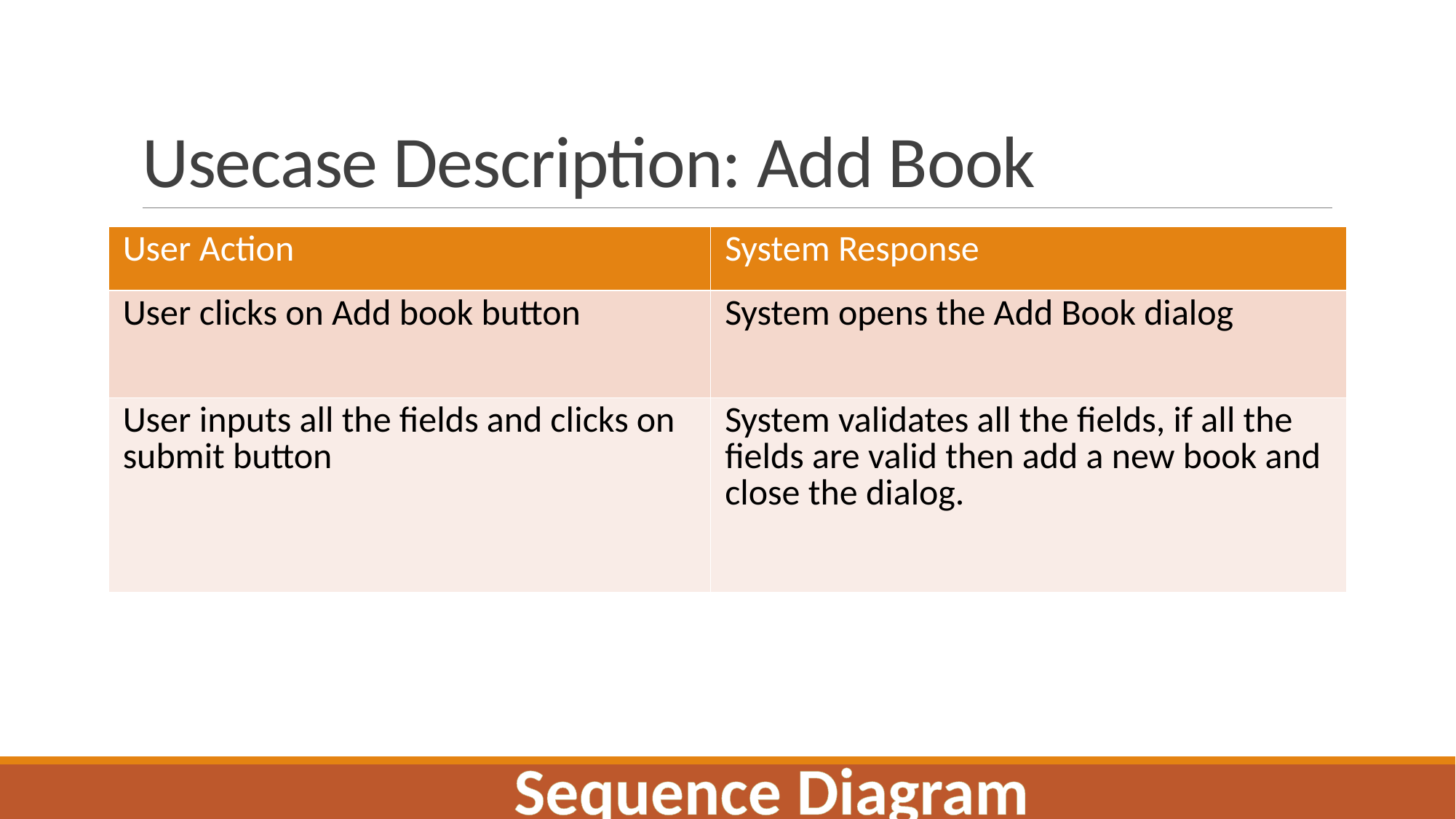

# Usecase Description: Add Book
| User Action | System Response |
| --- | --- |
| User clicks on Add book button | System opens the Add Book dialog |
| User inputs all the fields and clicks on submit button | System validates all the fields, if all the fields are valid then add a new book and close the dialog. |
Sequence Diagram